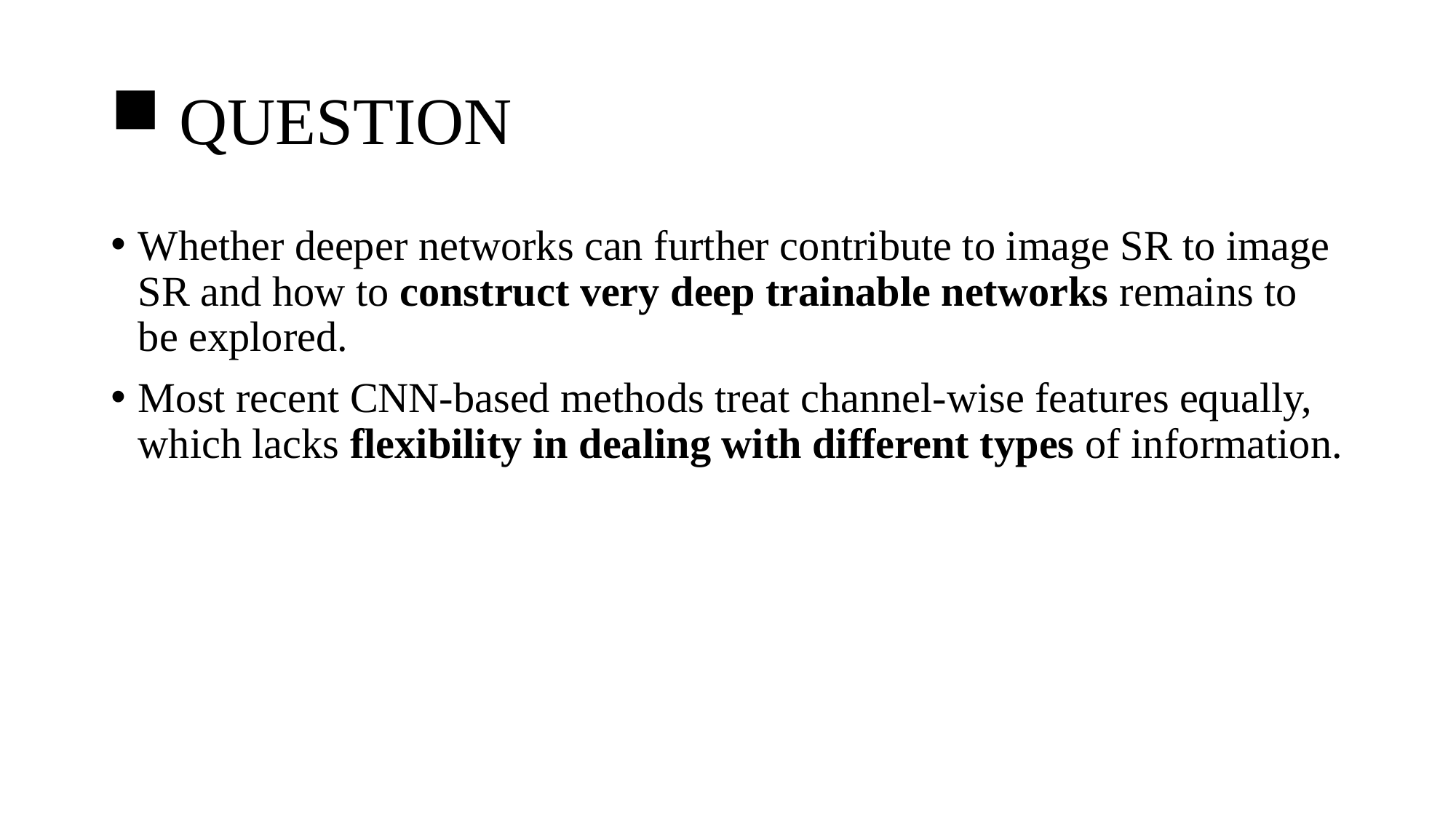

# QUESTION
Whether deeper networks can further contribute to image SR to image SR and how to construct very deep trainable networks remains to be explored.
Most recent CNN-based methods treat channel-wise features equally, which lacks flexibility in dealing with different types of information.